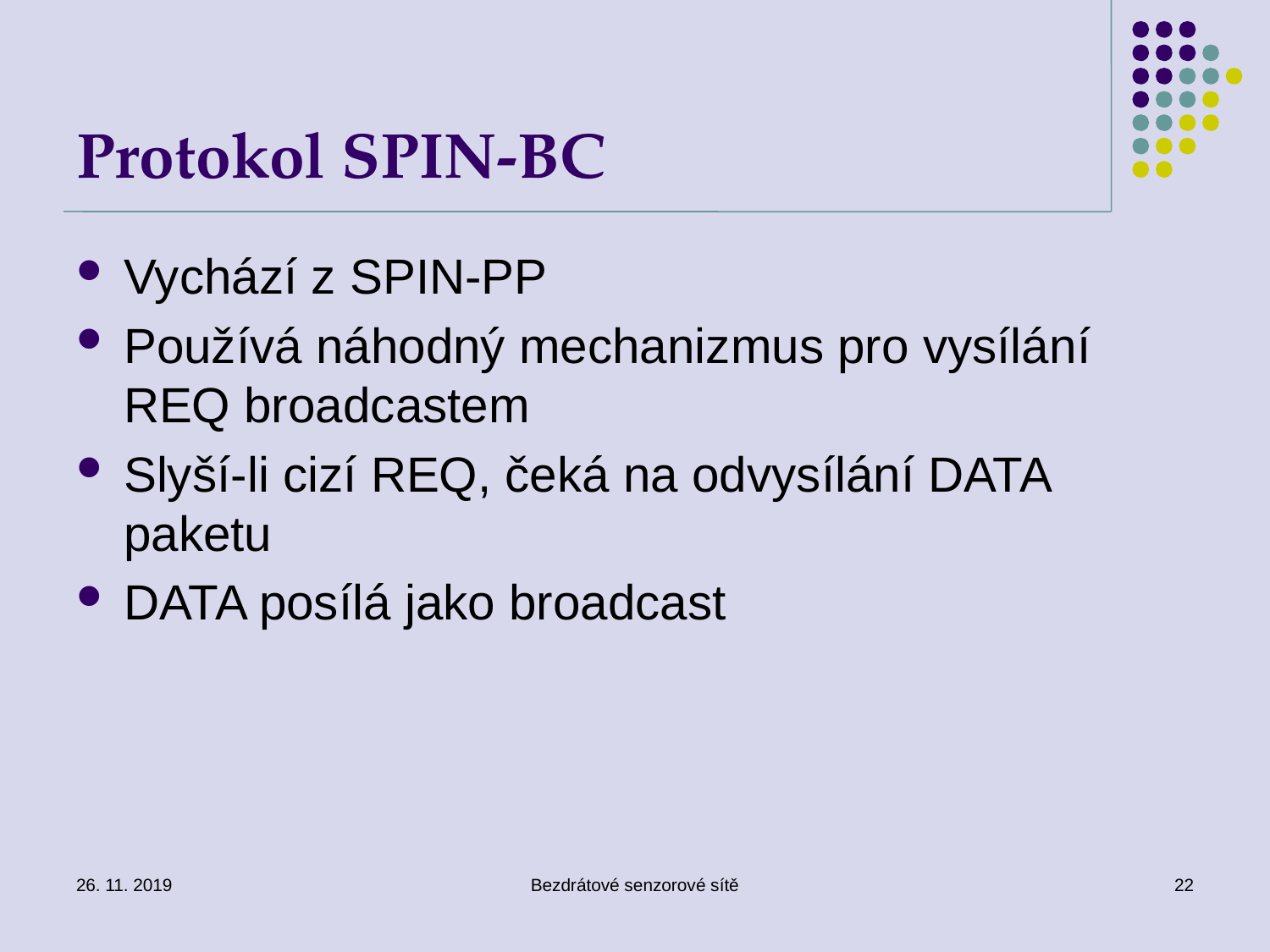

# Protokol SPIN-BC
Vychází z SPIN-PP
Používá náhodný mechanizmus pro vysílání REQ broadcastem
Slyší-li cizí REQ, čeká na odvysílání DATA paketu
DATA posílá jako broadcast

26. 11. 2019
Bezdrátové senzorové sítě
22